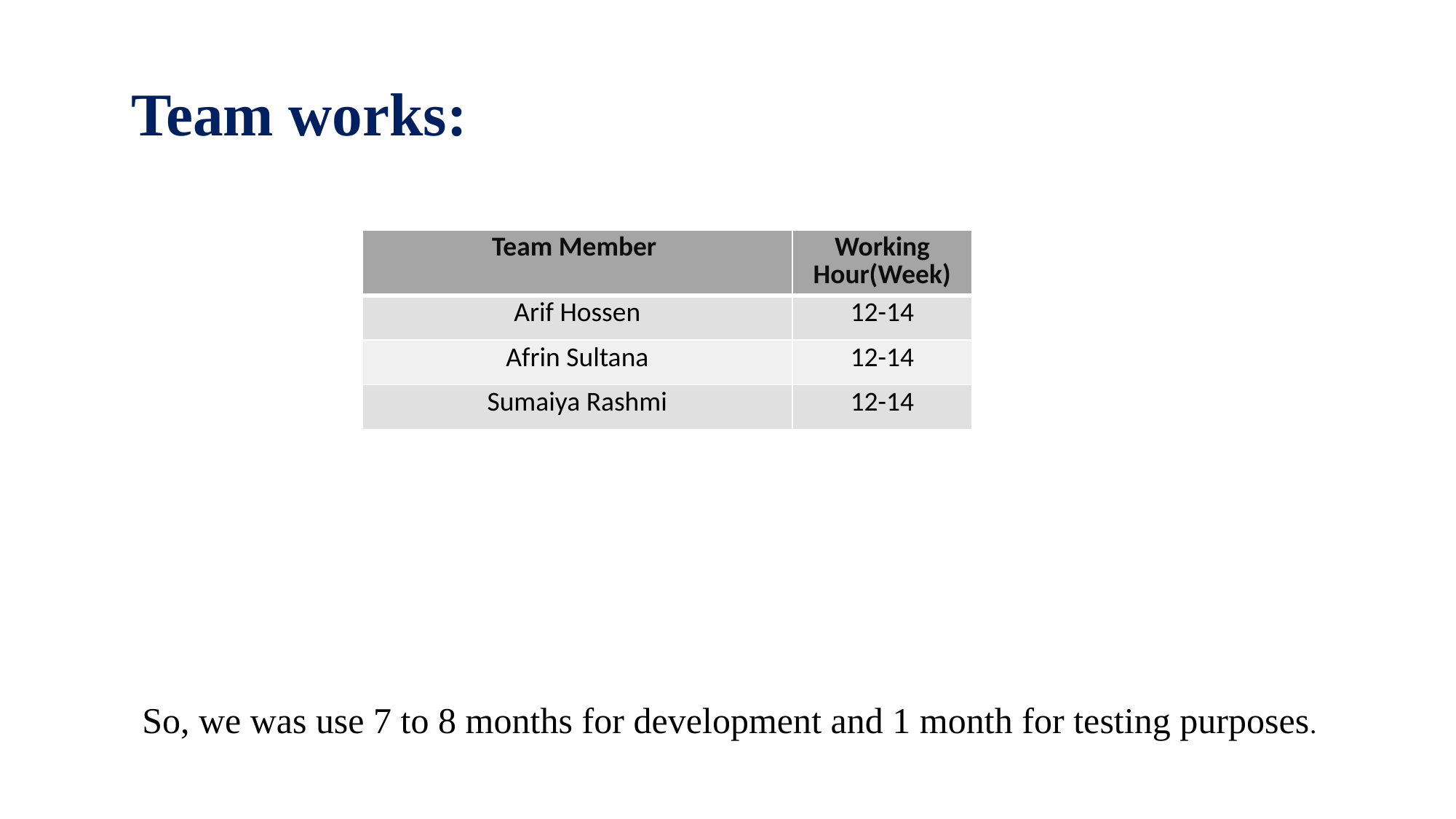

Team works:
| Team Member | Working Hour(Week) |
| --- | --- |
| Arif Hossen | 12-14 |
| Afrin Sultana | 12-14 |
| Sumaiya Rashmi | 12-14 |
So, we was use 7 to 8 months for development and 1 month for testing purposes.